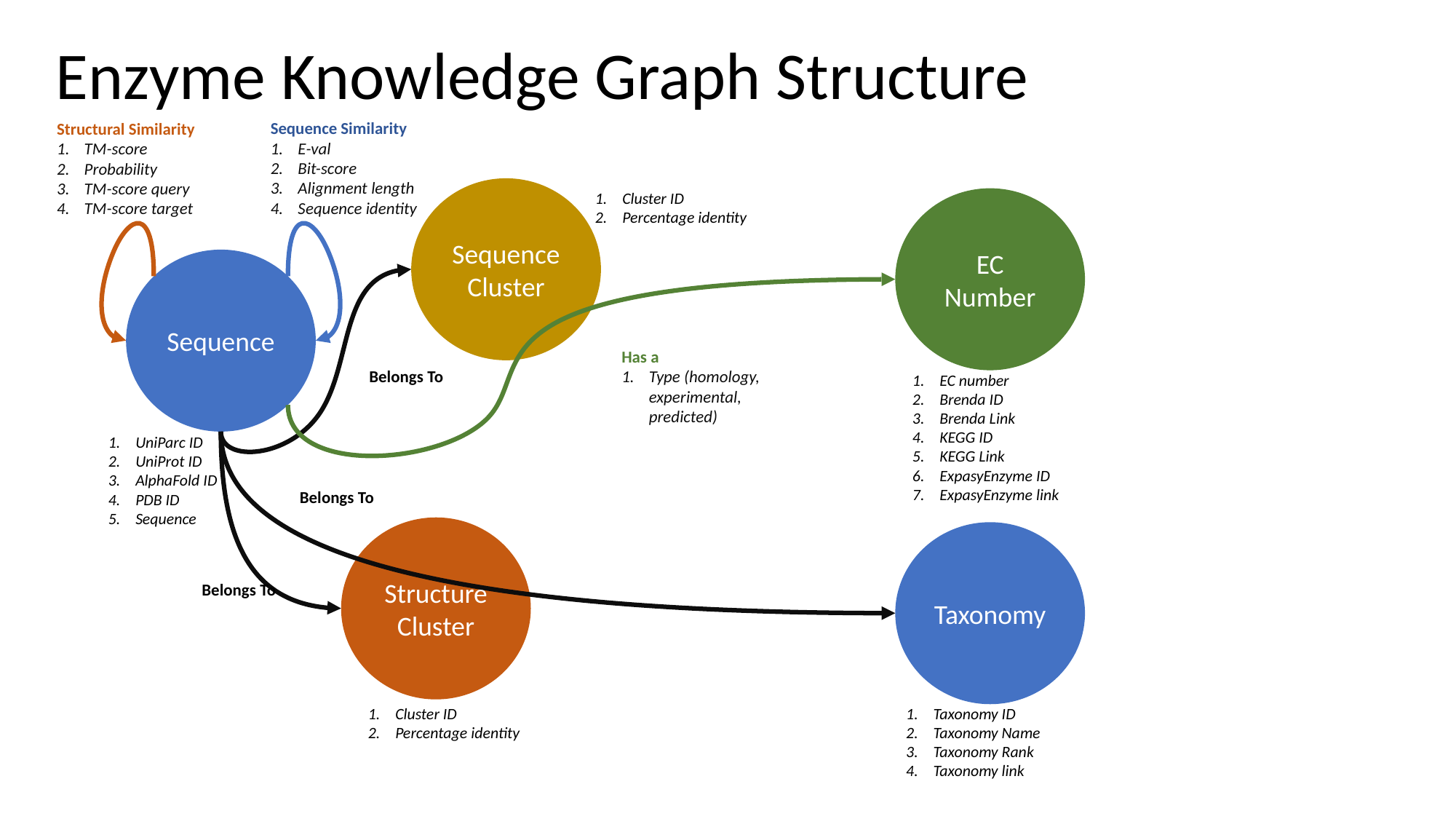

# Enzyme Knowledge Graph Structure
Sequence Similarity
E-val
Bit-score
Alignment length
Sequence identity
Structural Similarity
TM-score
Probability
TM-score query
TM-score target
Sequence Cluster
Cluster ID
Percentage identity

EC Number
Sequence
Has a
Type (homology, experimental, predicted)
Belongs To
EC number
Brenda ID
Brenda Link
KEGG ID
KEGG Link
ExpasyEnzyme ID
ExpasyEnzyme link

UniParc ID
UniProt ID
AlphaFold ID
PDB ID
Sequence

Belongs To
Structure Cluster
Taxonomy
Belongs To
Cluster ID
Percentage identity

Taxonomy ID
Taxonomy Name
Taxonomy Rank
Taxonomy link